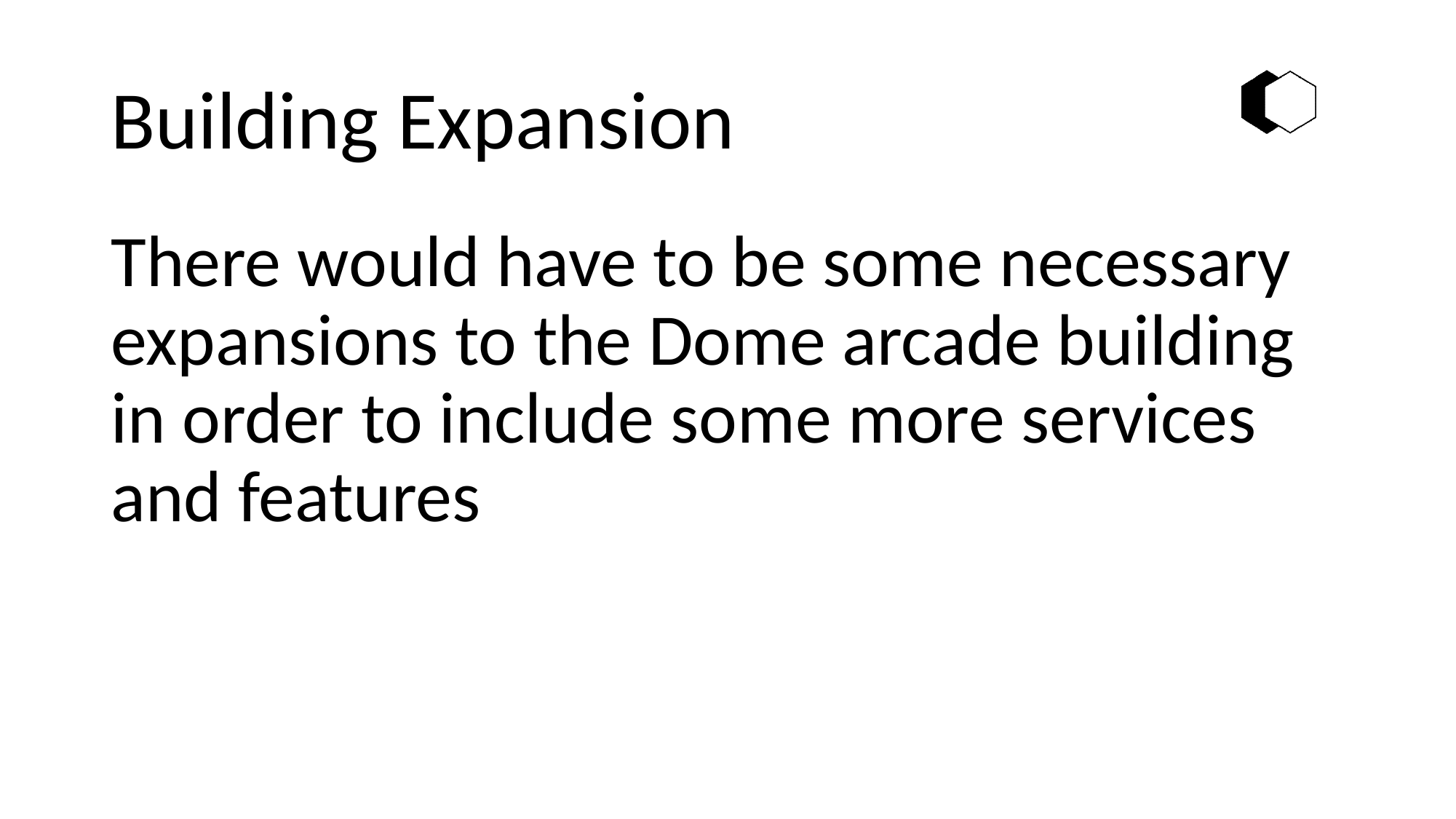

# Building Expansion
There would have to be some necessary expansions to the Dome arcade building in order to include some more services and features